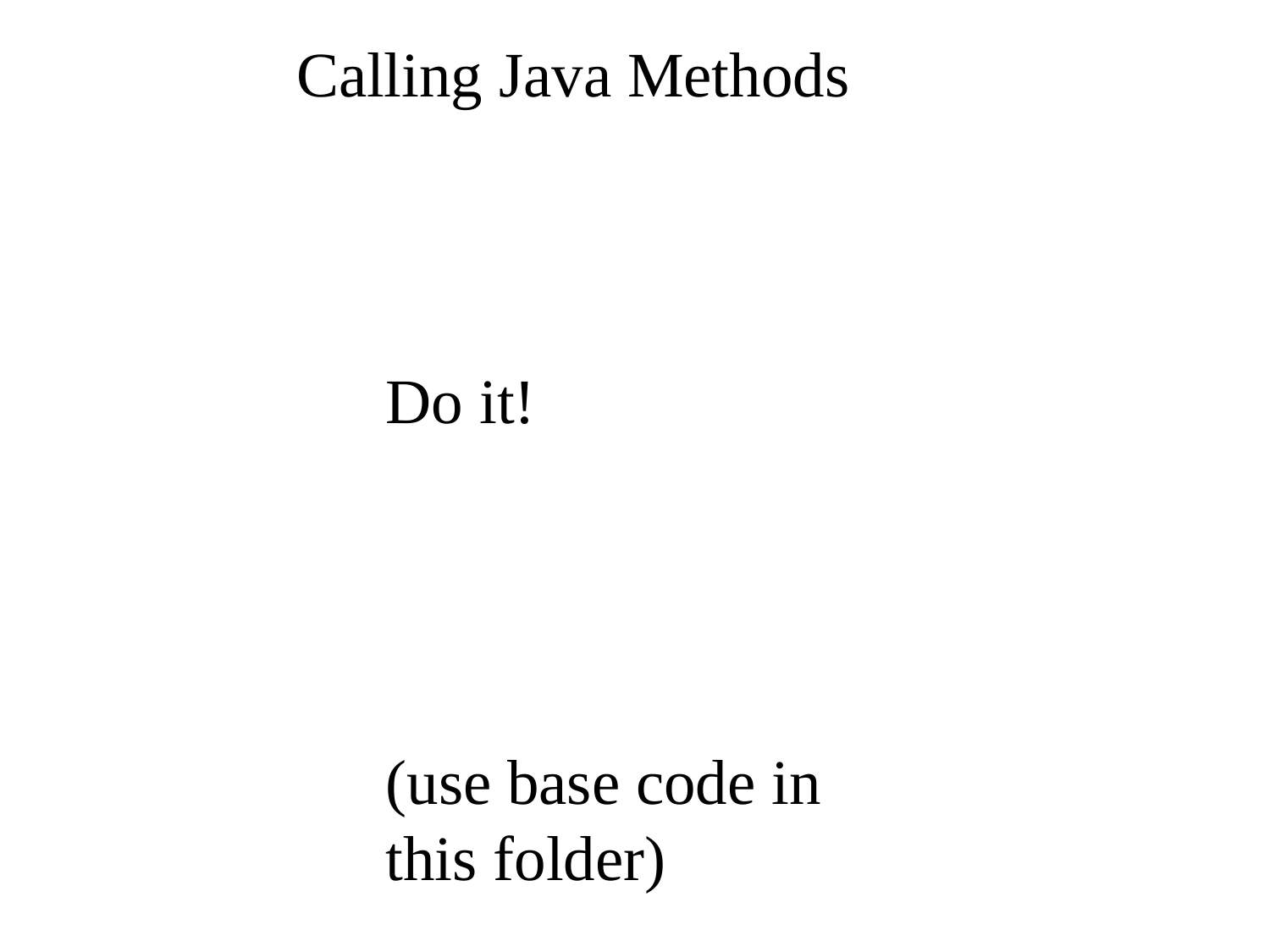

Calling Java Methods

Do it!

(use base code in this folder)